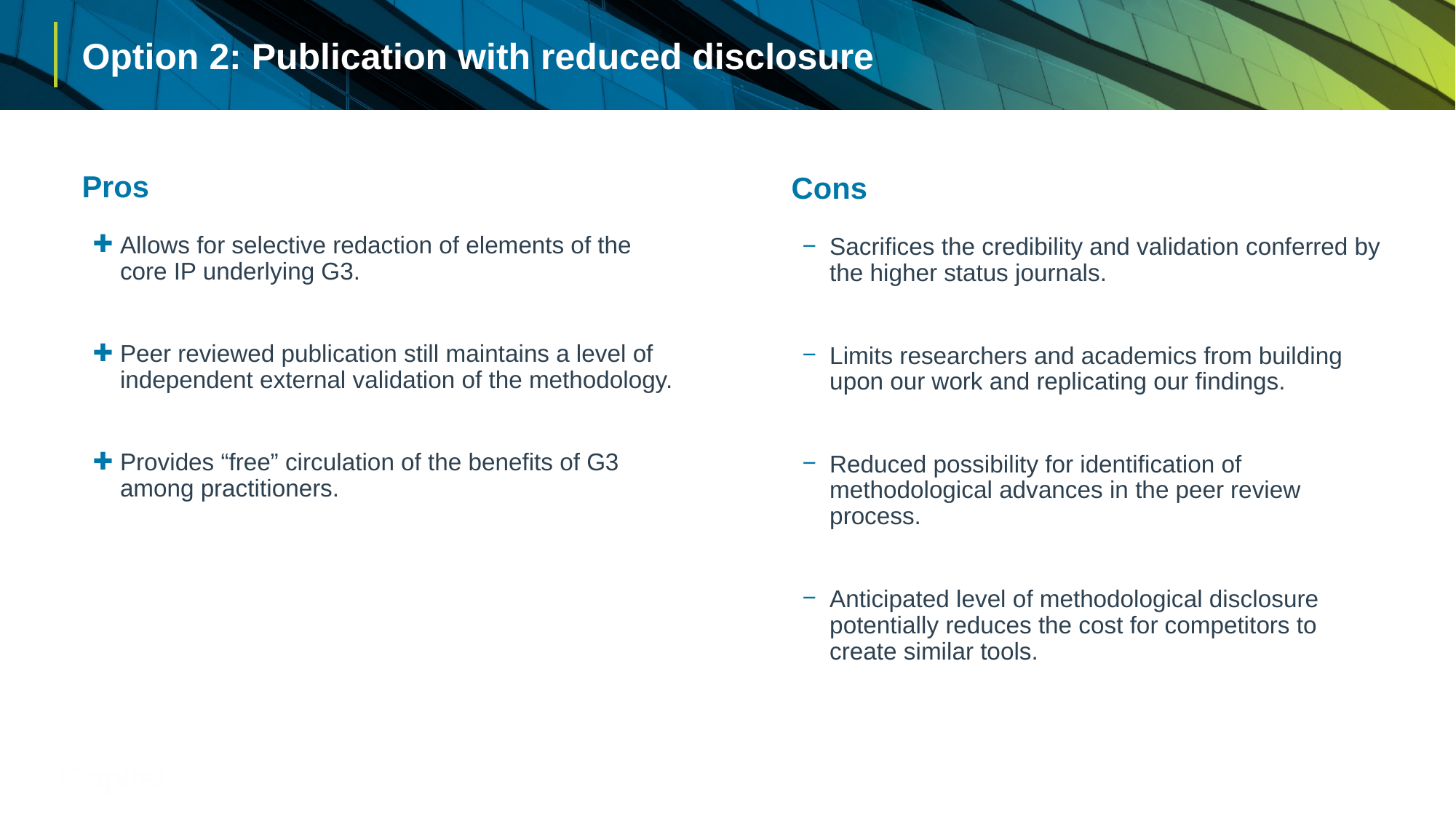

# Option 2: Publication with reduced disclosure
Pros
Cons
Allows for selective redaction of elements of the core IP underlying G3.

Peer reviewed publication still maintains a level of independent external validation of the methodology.

Provides “free” circulation of the benefits of G3 among practitioners.
Sacrifices the credibility and validation conferred by the higher status journals.

Limits researchers and academics from building upon our work and replicating our findings.

Reduced possibility for identification of methodological advances in the peer review process.

Anticipated level of methodological disclosure potentially reduces the cost for competitors to create similar tools.